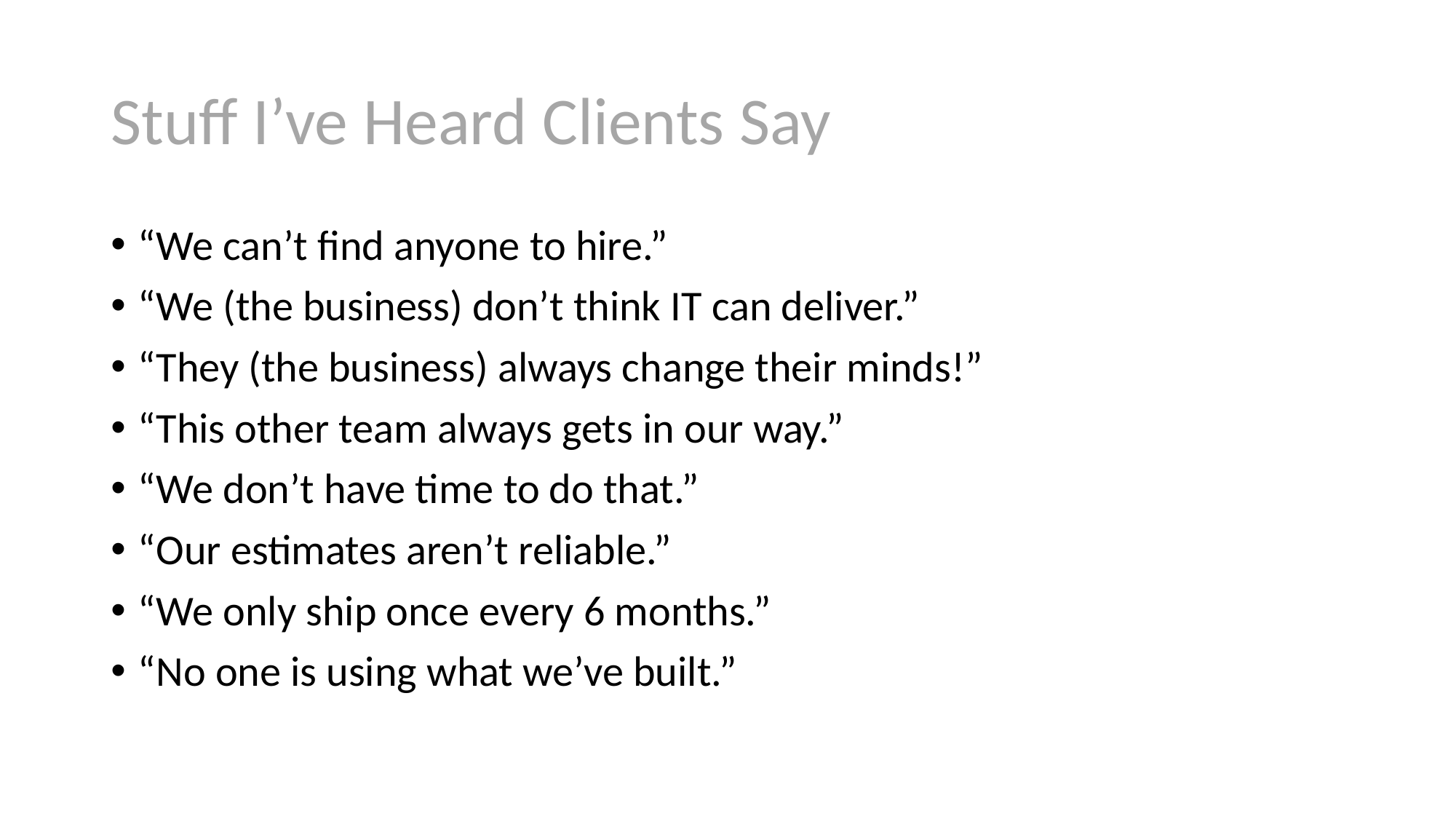

# Stuff I’ve Heard Clients Say
“We can’t find anyone to hire.”
“We (the business) don’t think IT can deliver.”
“They (the business) always change their minds!”
“This other team always gets in our way.”
“We don’t have time to do that.”
“Our estimates aren’t reliable.”
“We only ship once every 6 months.”
“No one is using what we’ve built.”